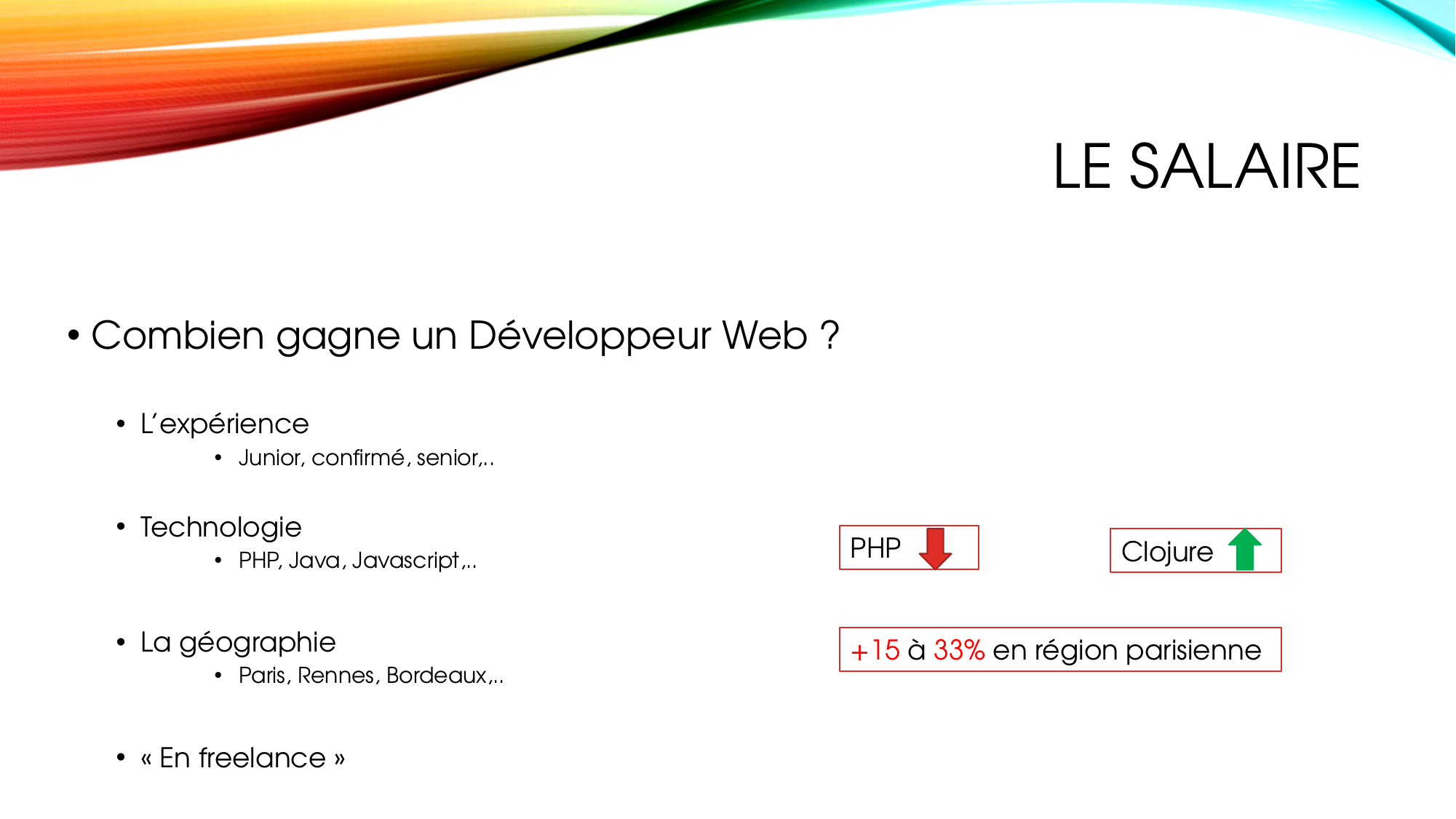

# Le salaire
Combien gagne un Développeur Web ?

L’expérience
Junior, confirmé, senior,..

Technologie
PHP, Java, Javascript,..

La géographie
Paris, Rennes, Bordeaux,..

« En freelance »

PHP

Clojure
+15 à 33% en région parisienne